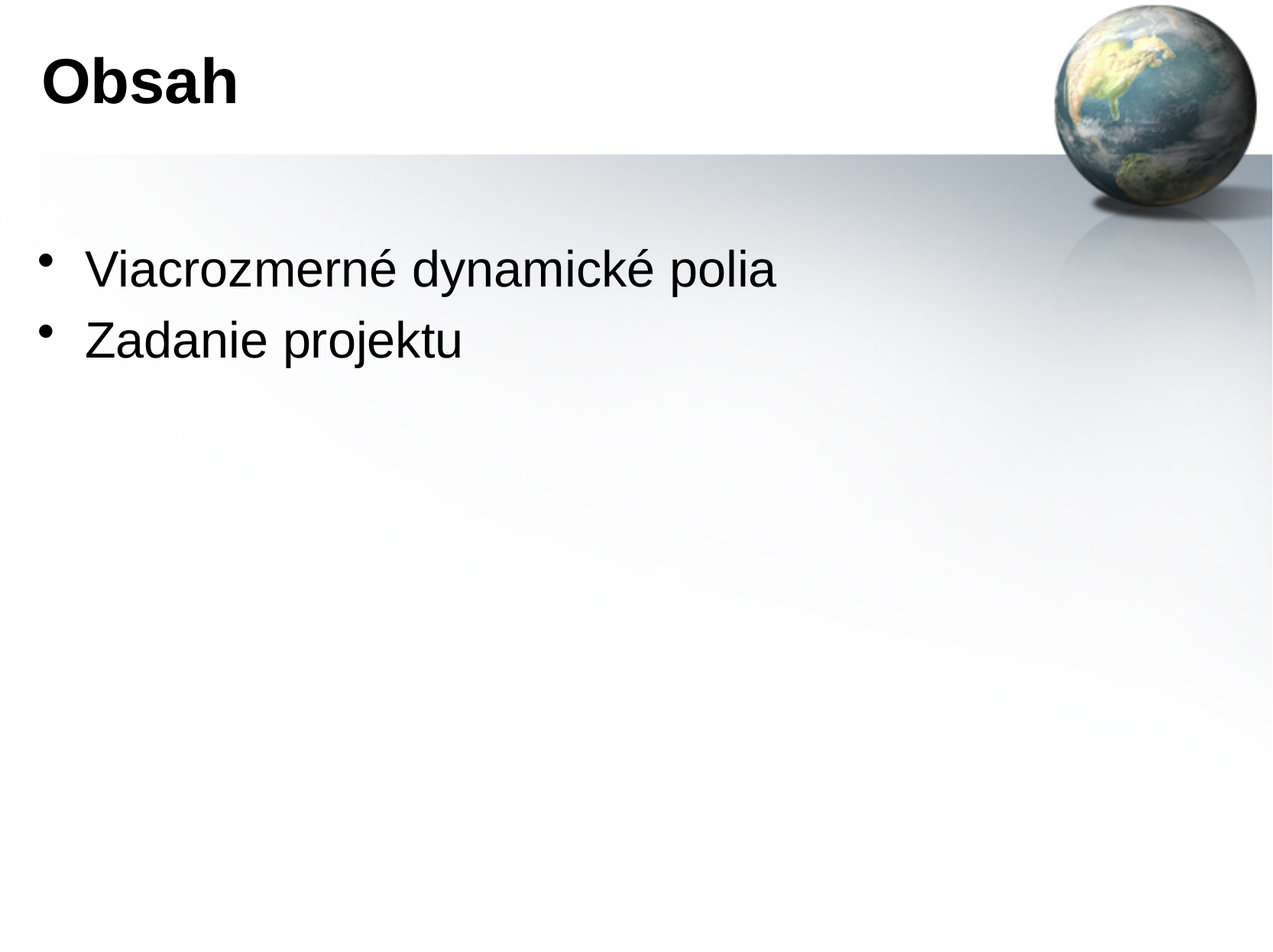

# Obsah
Viacrozmerné dynamické polia
Zadanie projektu